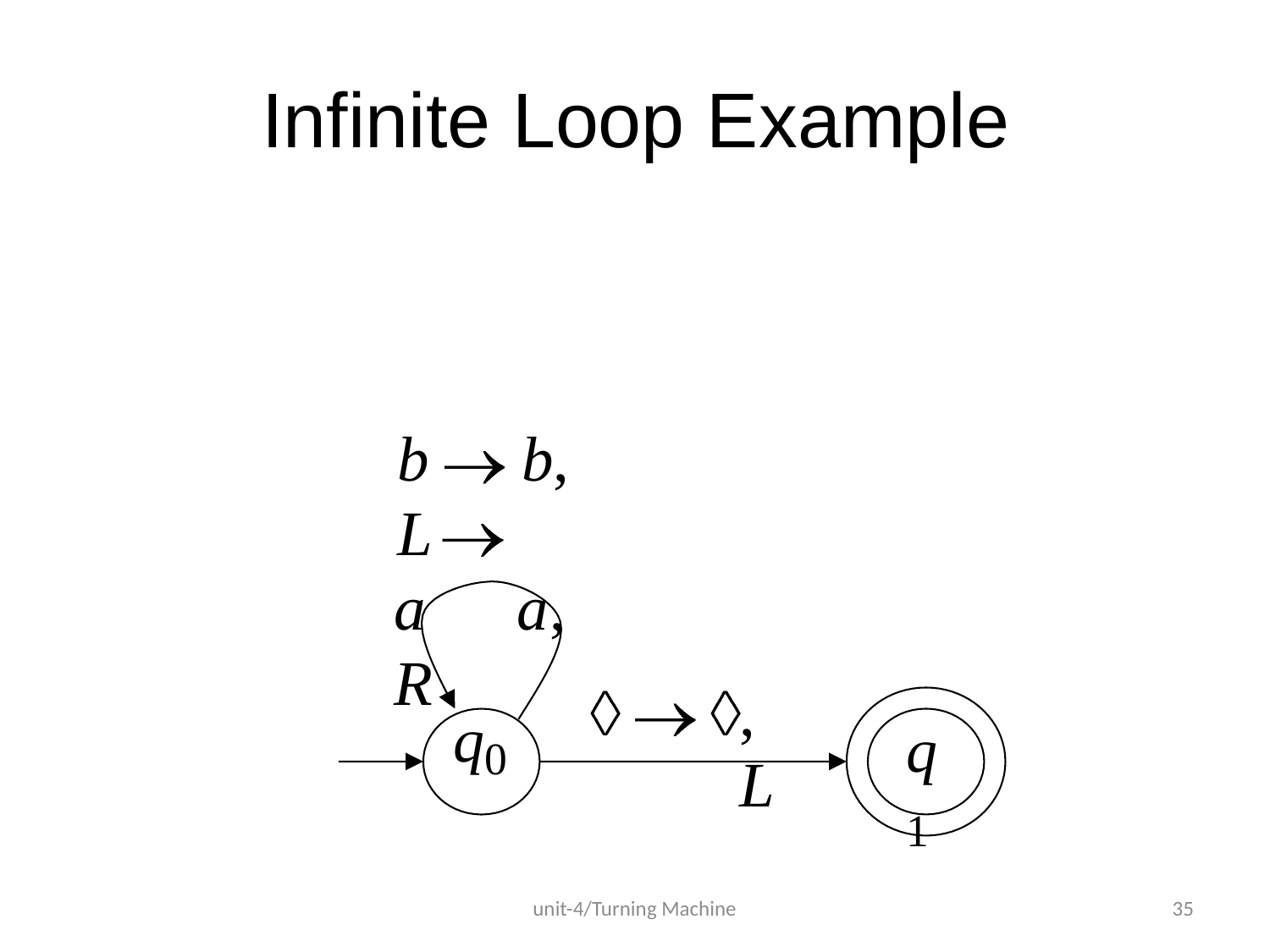

# Infinite Loop Example
b	b, L
a	a, R

, L
q0
q1
unit-4/Turning Machine
35